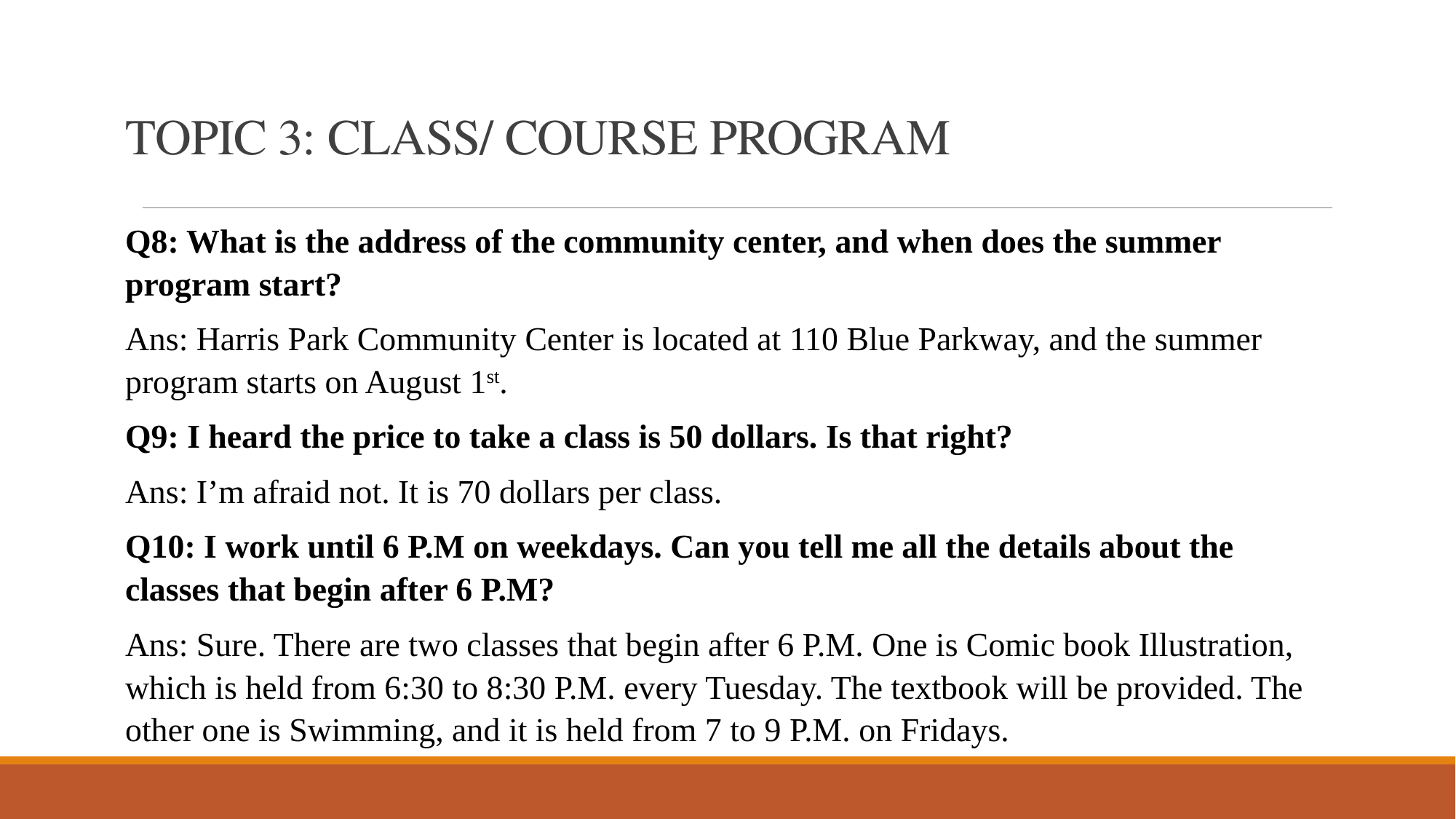

# TOPIC 3: CLASS/ COURSE PROGRAM
Q8: What is the address of the community center, and when does the summer program start?
Ans: Harris Park Community Center is located at 110 Blue Parkway, and the summer program starts on August 1st.
Q9: I heard the price to take a class is 50 dollars. Is that right?
Ans: I’m afraid not. It is 70 dollars per class.
Q10: I work until 6 P.M on weekdays. Can you tell me all the details about the classes that begin after 6 P.M?
Ans: Sure. There are two classes that begin after 6 P.M. One is Comic book Illustration, which is held from 6:30 to 8:30 P.M. every Tuesday. The textbook will be provided. The other one is Swimming, and it is held from 7 to 9 P.M. on Fridays.